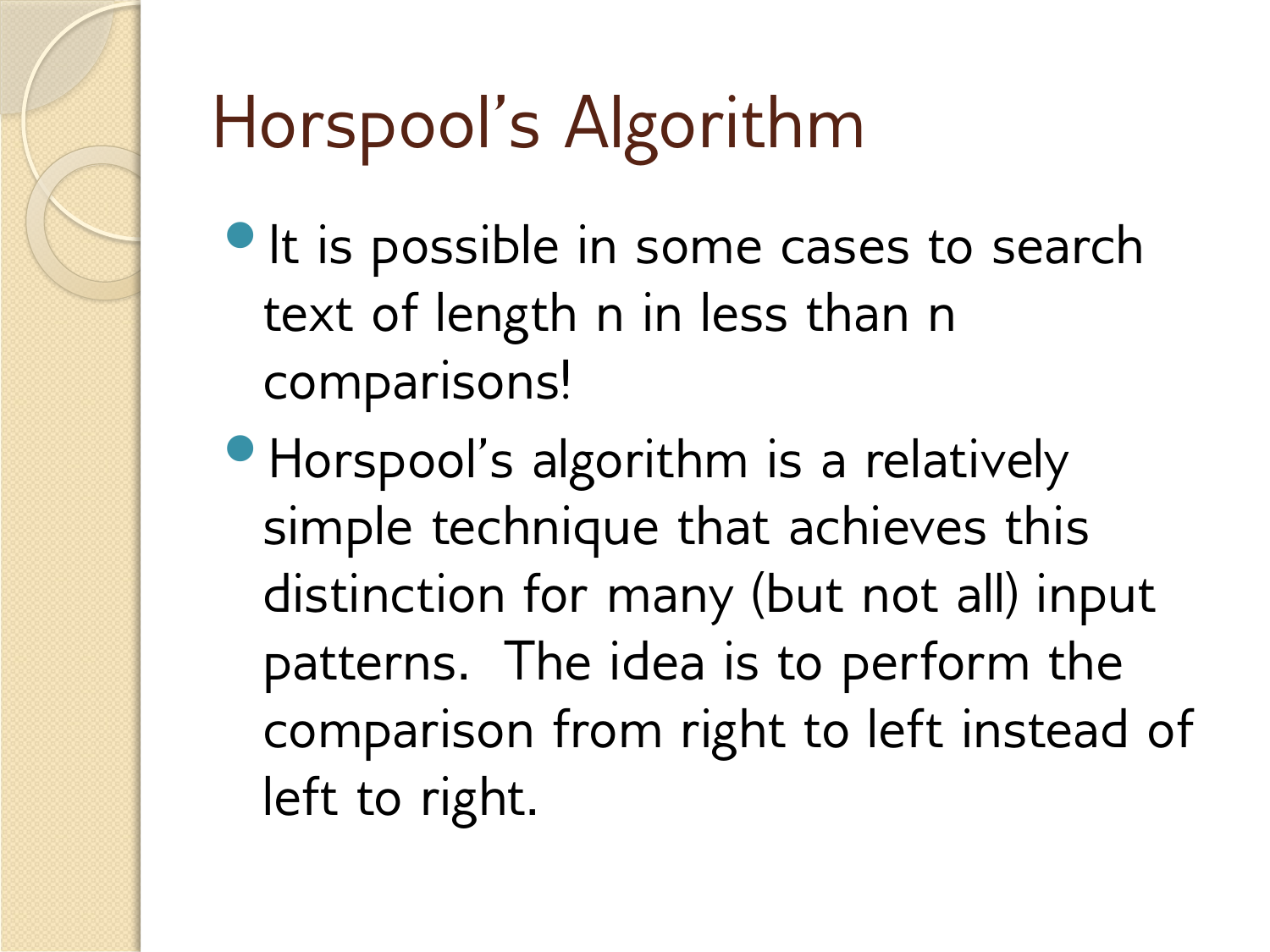

# Horspool’s Algorithm
It is possible in some cases to search text of length n in less than n comparisons!
Horspool’s algorithm is a relatively simple technique that achieves this distinction for many (but not all) input patterns.  The idea is to perform the comparison from right to left instead of left to right.